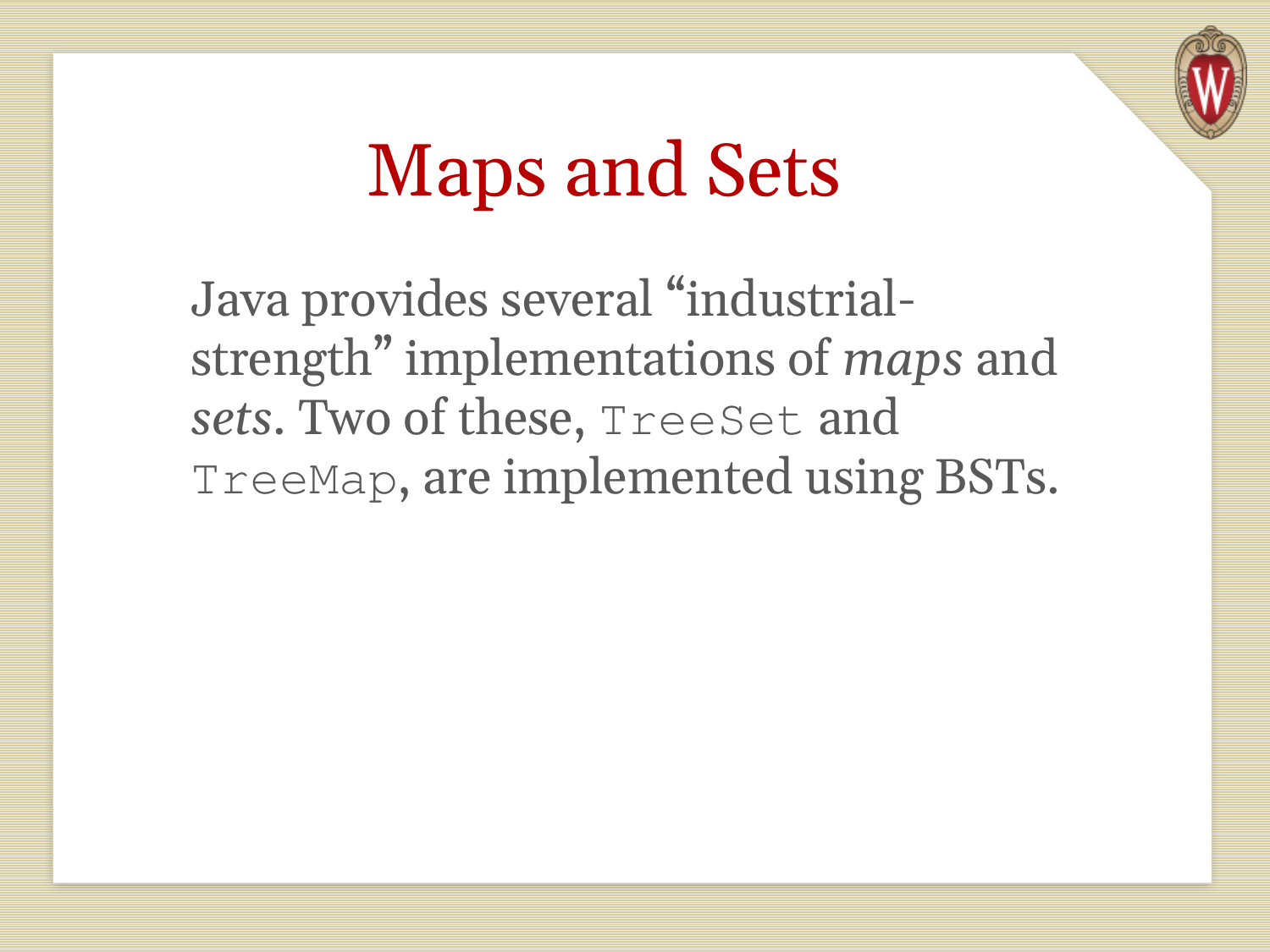

# Maps and Sets
Java provides several “industrial-strength” implementations of maps and sets. Two of these, TreeSet and TreeMap, are implemented using BSTs.